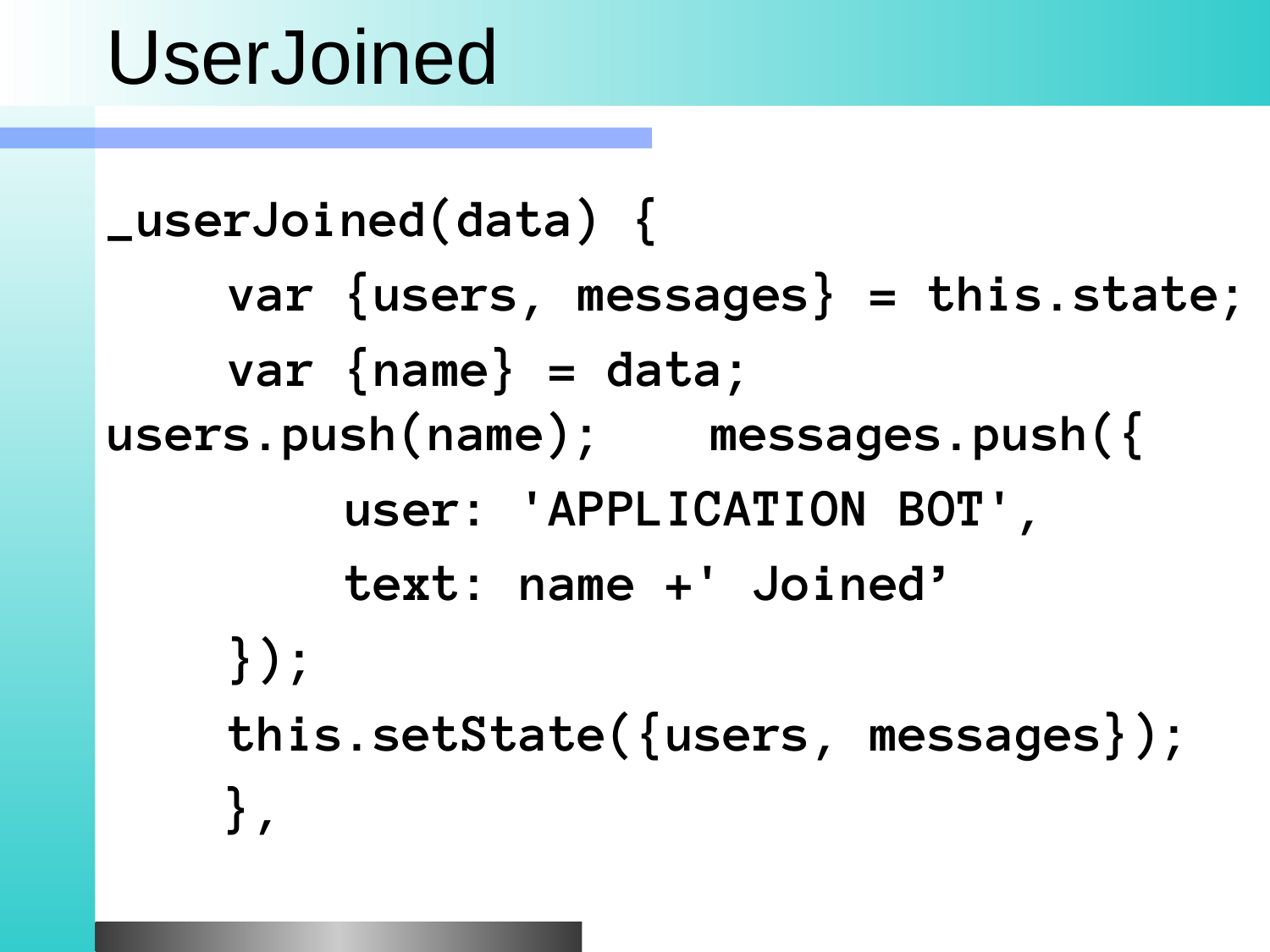

# UserJoined
_userJoined(data) {
	var {users, messages} = this.state;
	var {name} = data;	users.push(name);	messages.push({
	    user: 'APPLICATION BOT',
	    text: name +' Joined’
	});
	this.setState({users, messages});
    },